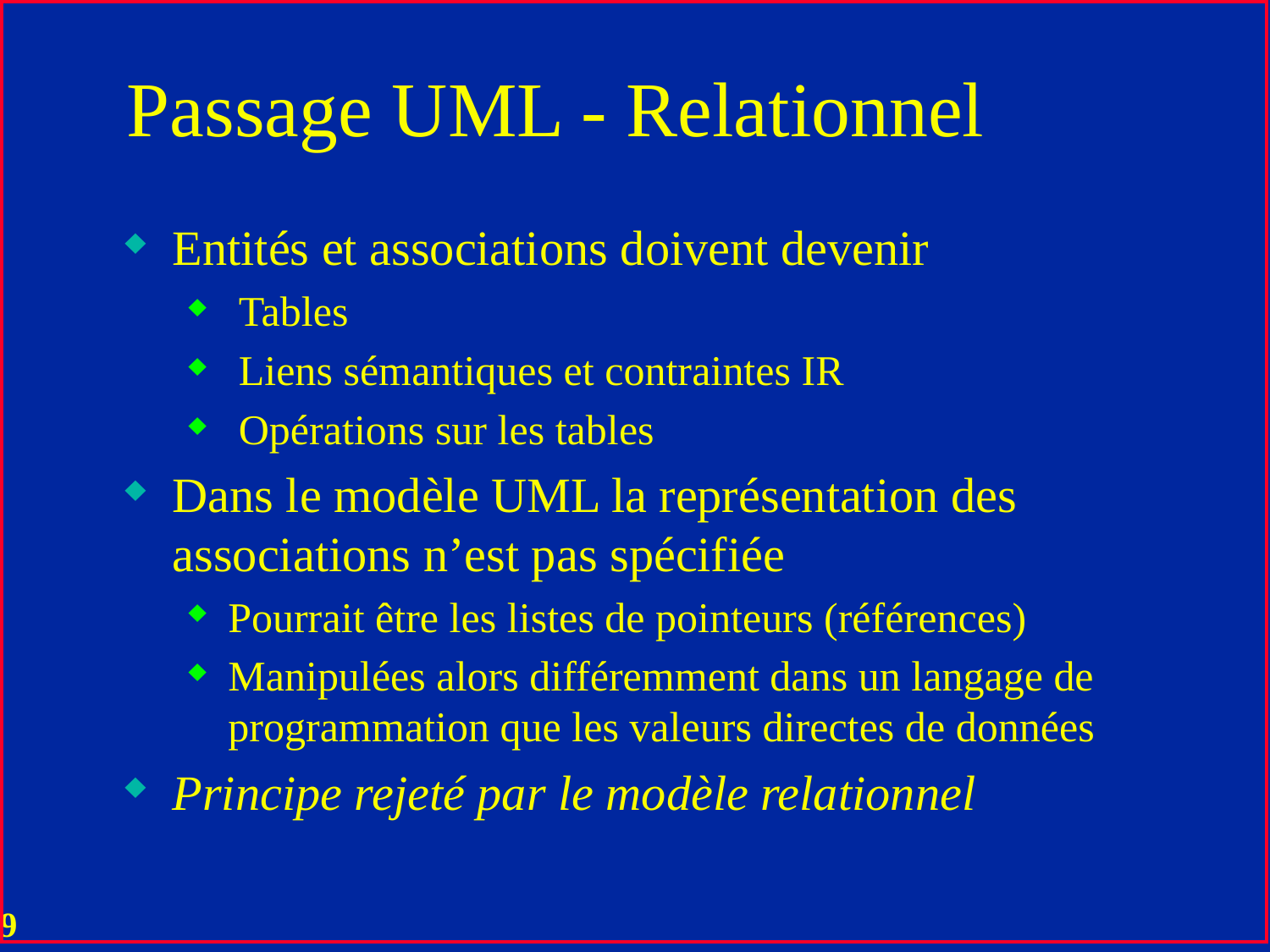

# Passage UML - Relationnel
Entités et associations doivent devenir
 Tables
 Liens sémantiques et contraintes IR
 Opérations sur les tables
Dans le modèle UML la représentation des associations n’est pas spécifiée
Pourrait être les listes de pointeurs (références)
Manipulées alors différemment dans un langage de programmation que les valeurs directes de données
Principe rejeté par le modèle relationnel